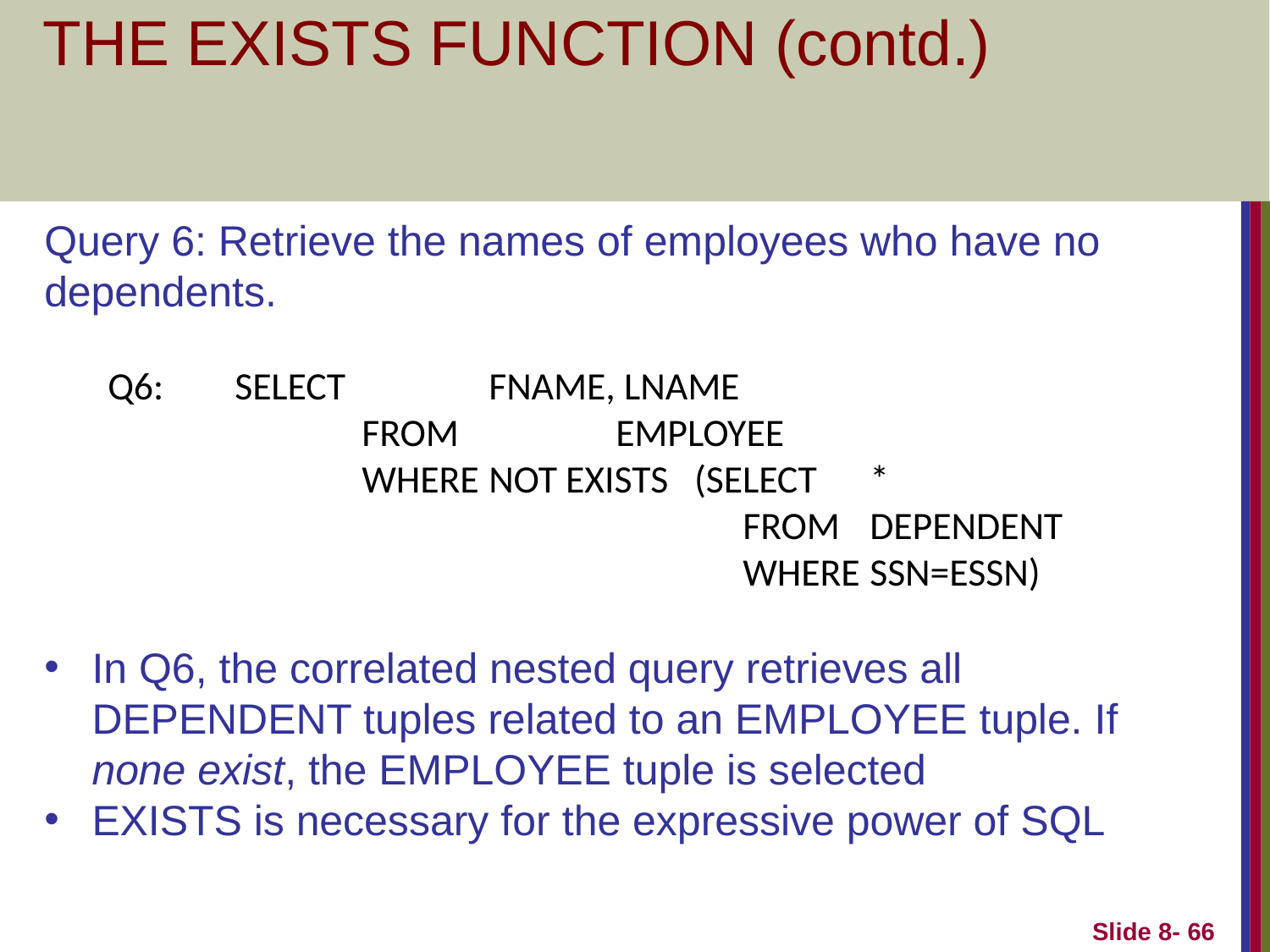

# THE EXISTS FUNCTION (contd.)
Query 6: Retrieve the names of employees who have no dependents.
Q6:	SELECT  	FNAME, LNAME
		FROM		EMPLOYEE
		WHERE	NOT EXISTS   (SELECT	*
					FROM  	DEPENDENT
					WHERE 	SSN=ESSN)

In Q6, the correlated nested query retrieves all DEPENDENT tuples related to an EMPLOYEE tuple. If none exist, the EMPLOYEE tuple is selected
EXISTS is necessary for the expressive power of SQL
Slide 8- 66